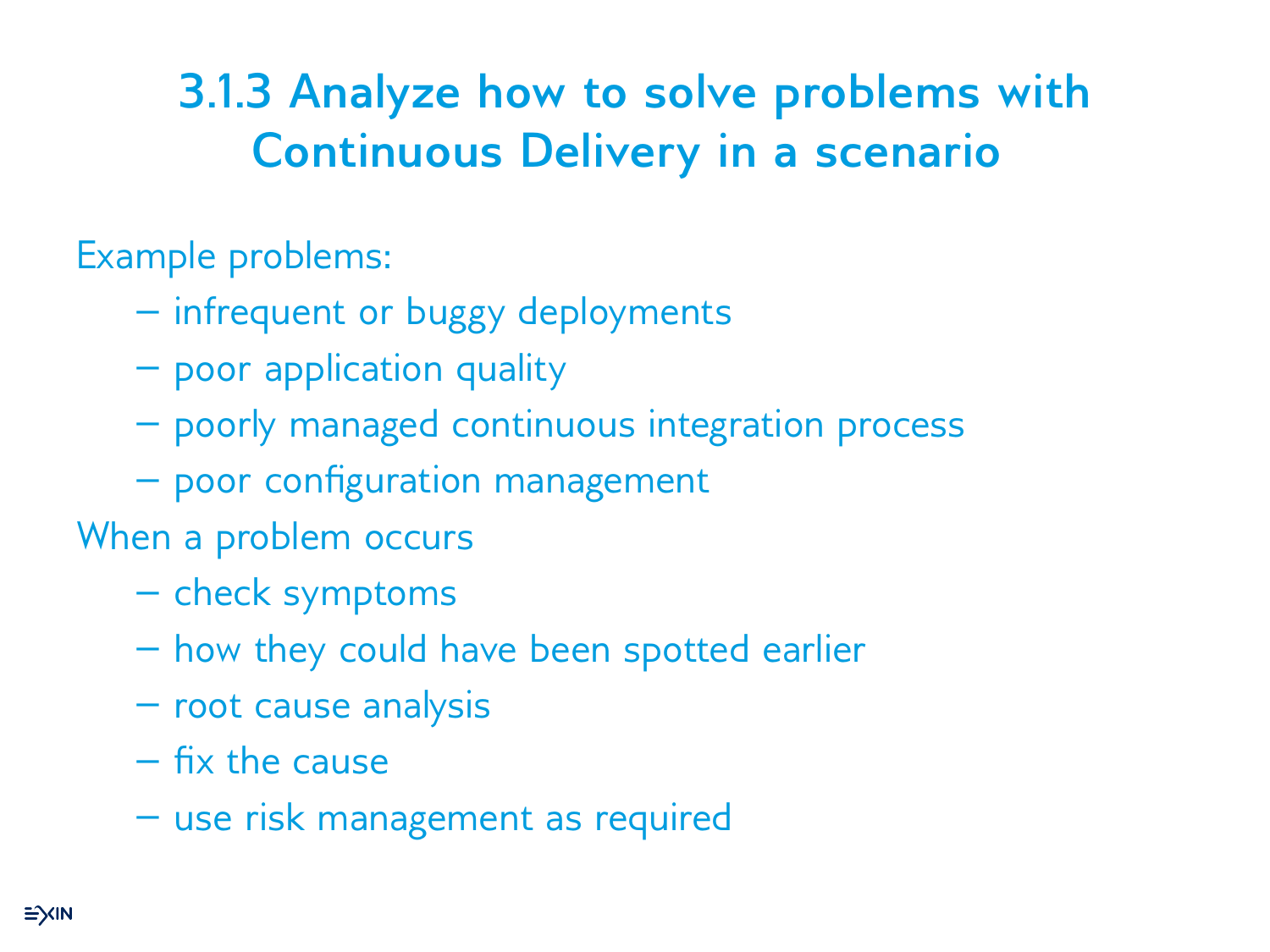

# 3.1.3 Analyze how to solve problems with Continuous Delivery in a scenario
Example problems:
infrequent or buggy deployments
poor application quality
poorly managed continuous integration process
poor configuration management
When a problem occurs
check symptoms
how they could have been spotted earlier
root cause analysis
fix the cause
use risk management as required